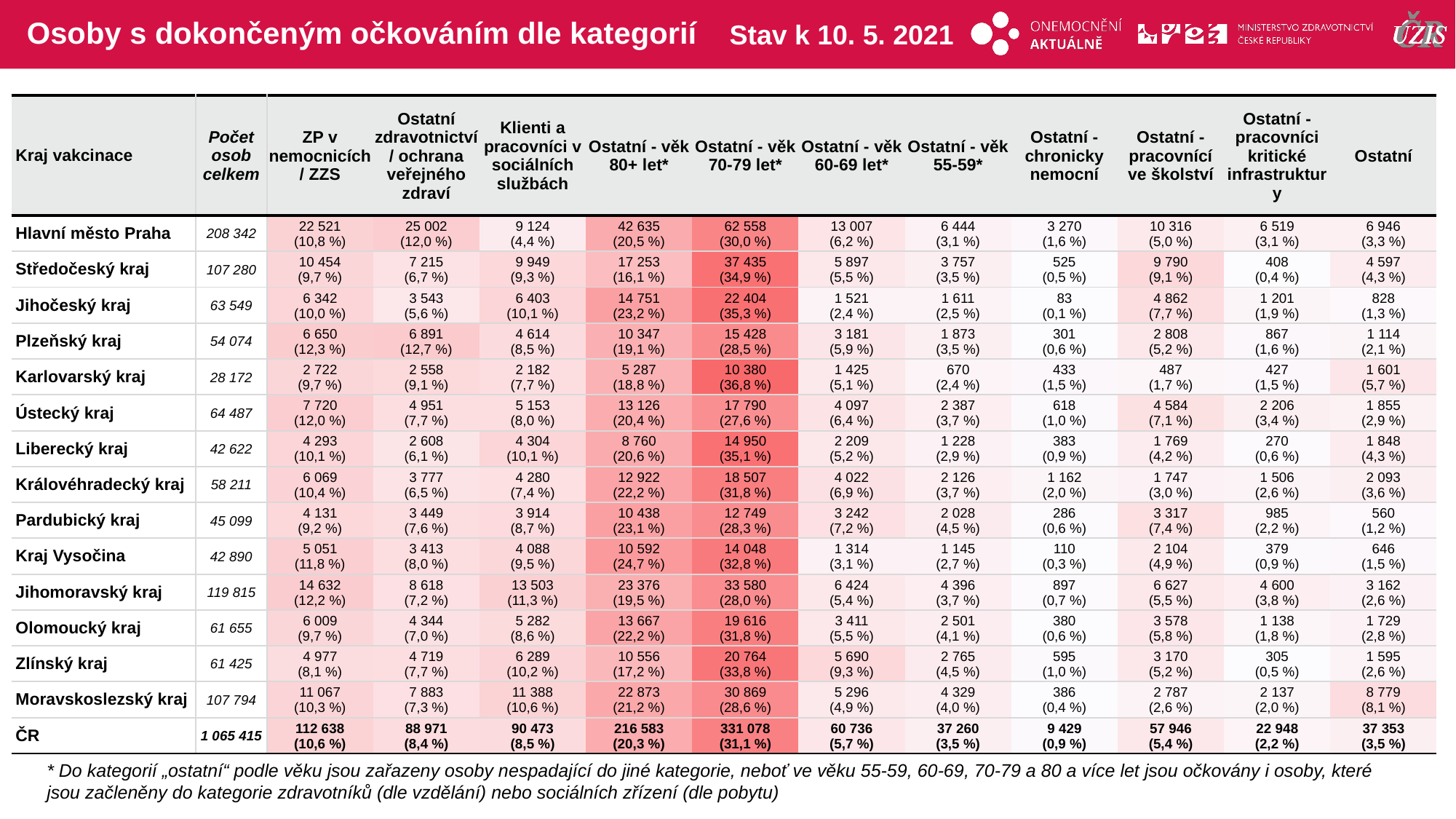

# Osoby s dokončeným očkováním dle kategorií
Stav k 10. 5. 2021
| Kraj vakcinace | Počet osob celkem | ZP v nemocnicích / ZZS | Ostatní zdravotnictví / ochrana veřejného zdraví | Klienti a pracovníci v sociálních službách | Ostatní - věk 80+ let\* | Ostatní - věk 70-79 let\* | Ostatní - věk 60-69 let\* | Ostatní - věk 55-59\* | Ostatní - chronicky nemocní | Ostatní - pracovnící ve školství | Ostatní - pracovníci kritické infrastruktury | Ostatní |
| --- | --- | --- | --- | --- | --- | --- | --- | --- | --- | --- | --- | --- |
| Hlavní město Praha | 208 342 | 22 521 (10,8 %) | 25 002 (12,0 %) | 9 124 (4,4 %) | 42 635 (20,5 %) | 62 558 (30,0 %) | 13 007 (6,2 %) | 6 444 (3,1 %) | 3 270 (1,6 %) | 10 316 (5,0 %) | 6 519 (3,1 %) | 6 946 (3,3 %) |
| Středočeský kraj | 107 280 | 10 454 (9,7 %) | 7 215 (6,7 %) | 9 949 (9,3 %) | 17 253 (16,1 %) | 37 435 (34,9 %) | 5 897 (5,5 %) | 3 757 (3,5 %) | 525 (0,5 %) | 9 790 (9,1 %) | 408 (0,4 %) | 4 597 (4,3 %) |
| Jihočeský kraj | 63 549 | 6 342 (10,0 %) | 3 543 (5,6 %) | 6 403 (10,1 %) | 14 751 (23,2 %) | 22 404 (35,3 %) | 1 521 (2,4 %) | 1 611 (2,5 %) | 83 (0,1 %) | 4 862 (7,7 %) | 1 201 (1,9 %) | 828 (1,3 %) |
| Plzeňský kraj | 54 074 | 6 650 (12,3 %) | 6 891 (12,7 %) | 4 614 (8,5 %) | 10 347 (19,1 %) | 15 428 (28,5 %) | 3 181 (5,9 %) | 1 873 (3,5 %) | 301 (0,6 %) | 2 808 (5,2 %) | 867 (1,6 %) | 1 114 (2,1 %) |
| Karlovarský kraj | 28 172 | 2 722 (9,7 %) | 2 558 (9,1 %) | 2 182 (7,7 %) | 5 287 (18,8 %) | 10 380 (36,8 %) | 1 425 (5,1 %) | 670 (2,4 %) | 433 (1,5 %) | 487 (1,7 %) | 427 (1,5 %) | 1 601 (5,7 %) |
| Ústecký kraj | 64 487 | 7 720 (12,0 %) | 4 951 (7,7 %) | 5 153 (8,0 %) | 13 126 (20,4 %) | 17 790 (27,6 %) | 4 097 (6,4 %) | 2 387 (3,7 %) | 618 (1,0 %) | 4 584 (7,1 %) | 2 206 (3,4 %) | 1 855 (2,9 %) |
| Liberecký kraj | 42 622 | 4 293 (10,1 %) | 2 608 (6,1 %) | 4 304 (10,1 %) | 8 760 (20,6 %) | 14 950 (35,1 %) | 2 209 (5,2 %) | 1 228 (2,9 %) | 383 (0,9 %) | 1 769 (4,2 %) | 270 (0,6 %) | 1 848 (4,3 %) |
| Královéhradecký kraj | 58 211 | 6 069 (10,4 %) | 3 777 (6,5 %) | 4 280 (7,4 %) | 12 922 (22,2 %) | 18 507 (31,8 %) | 4 022 (6,9 %) | 2 126 (3,7 %) | 1 162 (2,0 %) | 1 747 (3,0 %) | 1 506 (2,6 %) | 2 093 (3,6 %) |
| Pardubický kraj | 45 099 | 4 131 (9,2 %) | 3 449 (7,6 %) | 3 914 (8,7 %) | 10 438 (23,1 %) | 12 749 (28,3 %) | 3 242 (7,2 %) | 2 028 (4,5 %) | 286 (0,6 %) | 3 317 (7,4 %) | 985 (2,2 %) | 560 (1,2 %) |
| Kraj Vysočina | 42 890 | 5 051 (11,8 %) | 3 413 (8,0 %) | 4 088 (9,5 %) | 10 592 (24,7 %) | 14 048 (32,8 %) | 1 314 (3,1 %) | 1 145 (2,7 %) | 110 (0,3 %) | 2 104 (4,9 %) | 379 (0,9 %) | 646 (1,5 %) |
| Jihomoravský kraj | 119 815 | 14 632 (12,2 %) | 8 618 (7,2 %) | 13 503 (11,3 %) | 23 376 (19,5 %) | 33 580 (28,0 %) | 6 424 (5,4 %) | 4 396 (3,7 %) | 897 (0,7 %) | 6 627 (5,5 %) | 4 600 (3,8 %) | 3 162 (2,6 %) |
| Olomoucký kraj | 61 655 | 6 009 (9,7 %) | 4 344 (7,0 %) | 5 282 (8,6 %) | 13 667 (22,2 %) | 19 616 (31,8 %) | 3 411 (5,5 %) | 2 501 (4,1 %) | 380 (0,6 %) | 3 578 (5,8 %) | 1 138 (1,8 %) | 1 729 (2,8 %) |
| Zlínský kraj | 61 425 | 4 977 (8,1 %) | 4 719 (7,7 %) | 6 289 (10,2 %) | 10 556 (17,2 %) | 20 764 (33,8 %) | 5 690 (9,3 %) | 2 765 (4,5 %) | 595 (1,0 %) | 3 170 (5,2 %) | 305 (0,5 %) | 1 595 (2,6 %) |
| Moravskoslezský kraj | 107 794 | 11 067 (10,3 %) | 7 883 (7,3 %) | 11 388 (10,6 %) | 22 873 (21,2 %) | 30 869 (28,6 %) | 5 296 (4,9 %) | 4 329 (4,0 %) | 386 (0,4 %) | 2 787 (2,6 %) | 2 137 (2,0 %) | 8 779 (8,1 %) |
| ČR | 1 065 415 | 112 638 (10,6 %) | 88 971 (8,4 %) | 90 473 (8,5 %) | 216 583 (20,3 %) | 331 078 (31,1 %) | 60 736 (5,7 %) | 37 260 (3,5 %) | 9 429 (0,9 %) | 57 946 (5,4 %) | 22 948 (2,2 %) | 37 353 (3,5 %) |
|  |  |  |  |  |  |  |  |  |  |  |
| --- | --- | --- | --- | --- | --- | --- | --- | --- | --- | --- |
|  |  |  |  |  |  |  |  |  |  |  |
|  |  |  |  |  |  |  |  |  |  |  |
|  |  |  |  |  |  |  |  |  |  |  |
|  |  |  |  |  |  |  |  |  |  |  |
|  |  |  |  |  |  |  |  |  |  |  |
|  |  |  |  |  |  |  |  |  |  |  |
|  |  |  |  |  |  |  |  |  |  |  |
|  |  |  |  |  |  |  |  |  |  |  |
|  |  |  |  |  |  |  |  |  |  |  |
|  |  |  |  |  |  |  |  |  |  |  |
|  |  |  |  |  |  |  |  |  |  |  |
|  |  |  |  |  |  |  |  |  |  |  |
|  |  |  |  |  |  |  |  |  |  |  |
|  |  |  |  |  |  |  |  |  |  |  |
* Do kategorií „ostatní“ podle věku jsou zařazeny osoby nespadající do jiné kategorie, neboť ve věku 55-59, 60-69, 70-79 a 80 a více let jsou očkovány i osoby, které jsou začleněny do kategorie zdravotníků (dle vzdělání) nebo sociálních zřízení (dle pobytu)